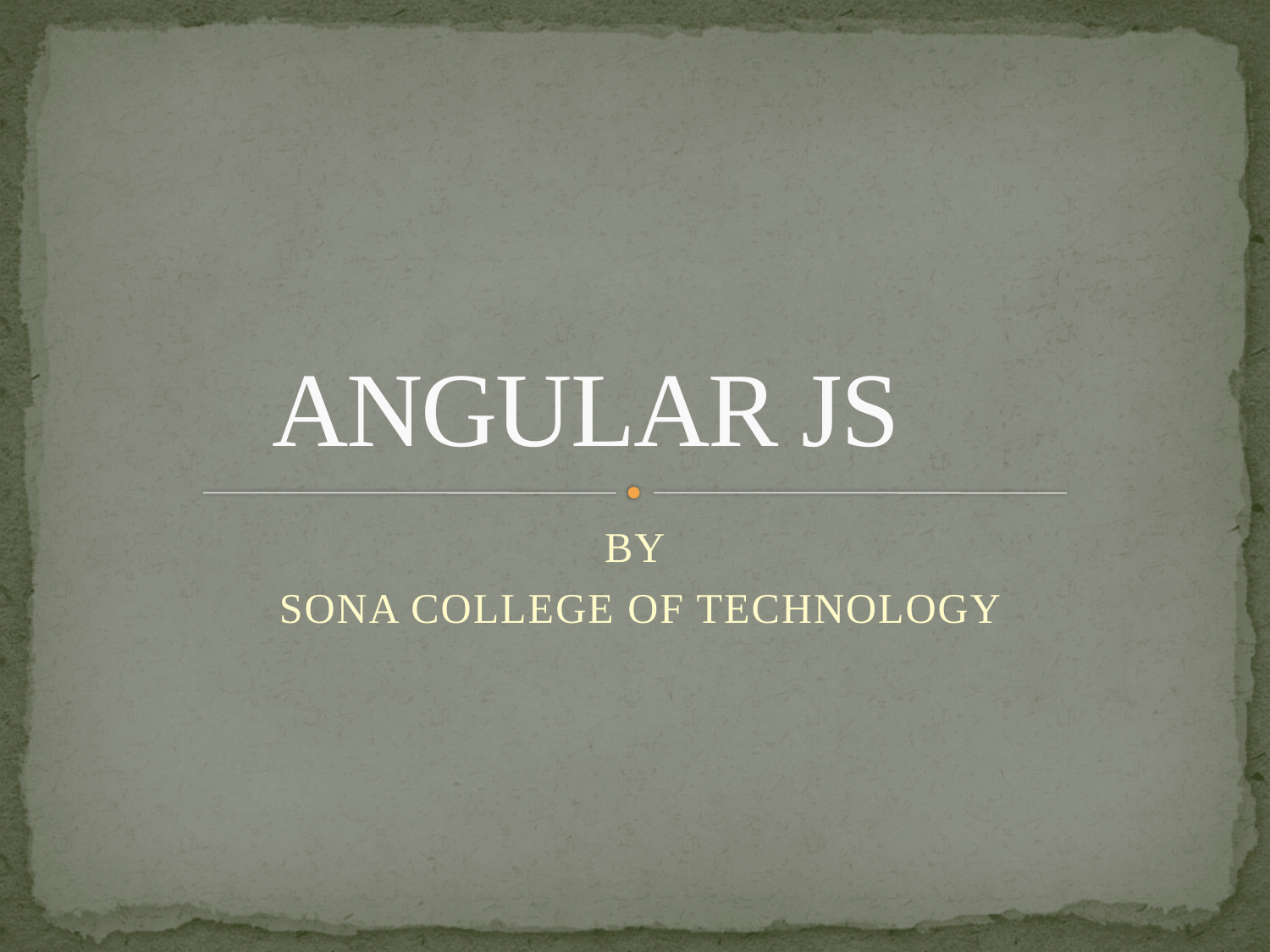

# ANGULAR JS
BY
SONA COLLEGE OF TECHNOLOGY